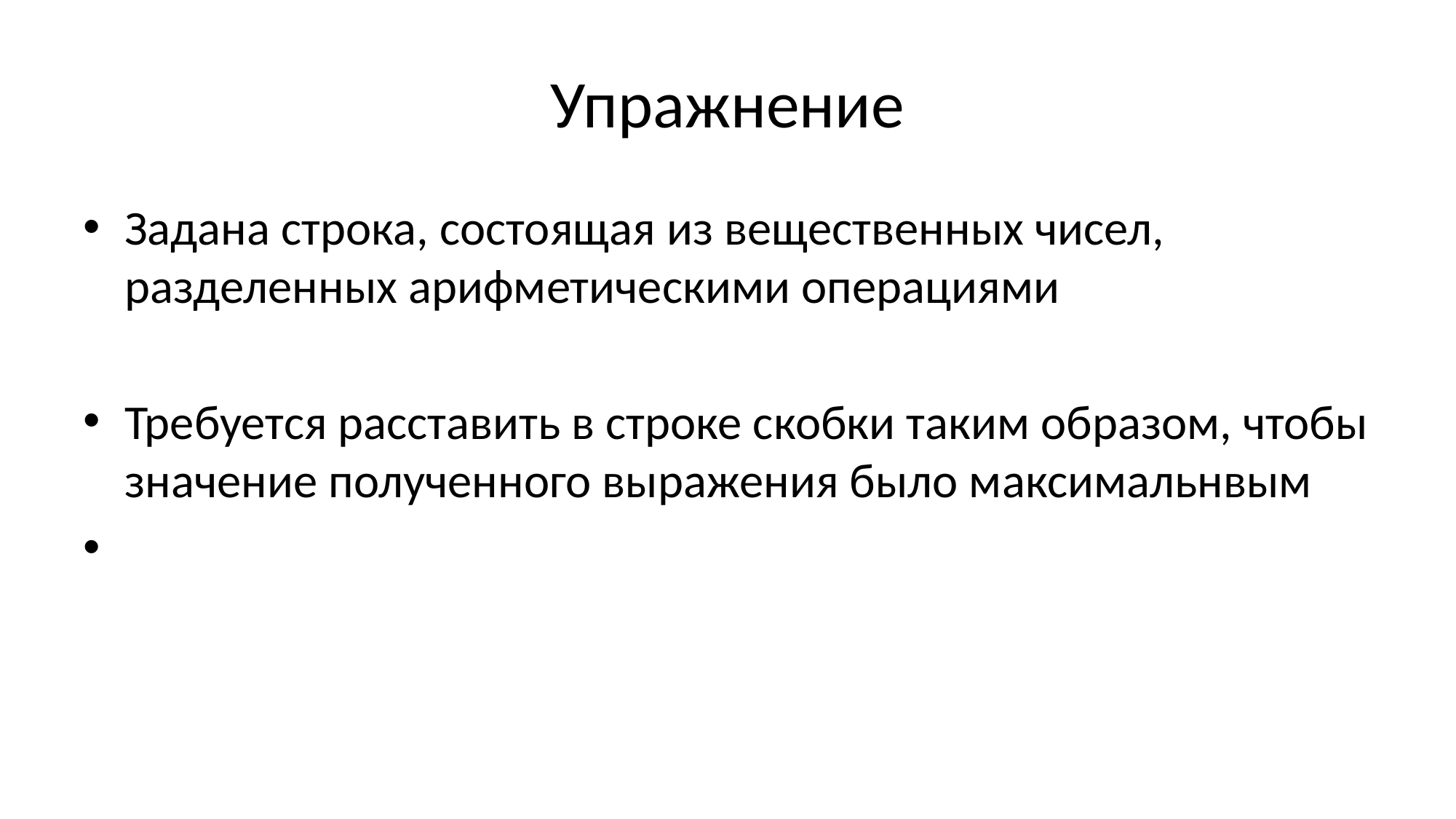

# Упражнение
Задана строка, состоящая из вещественных чисел, разделенных арифметическими операциями

Требуется расставить в строке скобки таким образом, чтобы значение полученного выражения было максимальнвым